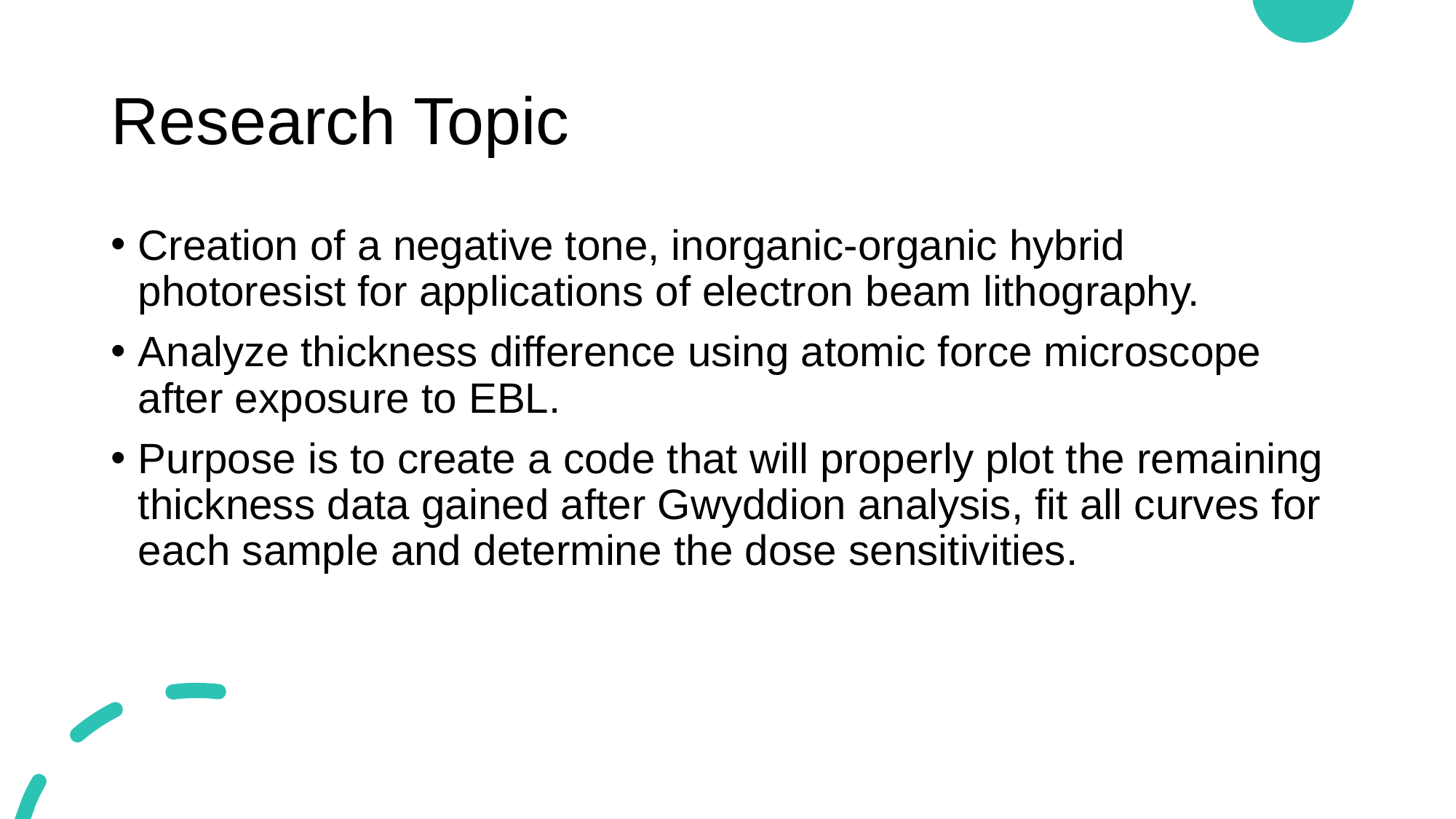

# Research Topic
Creation of a negative tone, inorganic-organic hybrid photoresist for applications of electron beam lithography.
Analyze thickness difference using atomic force microscope after exposure to EBL.
Purpose is to create a code that will properly plot the remaining thickness data gained after Gwyddion analysis, fit all curves for each sample and determine the dose sensitivities.